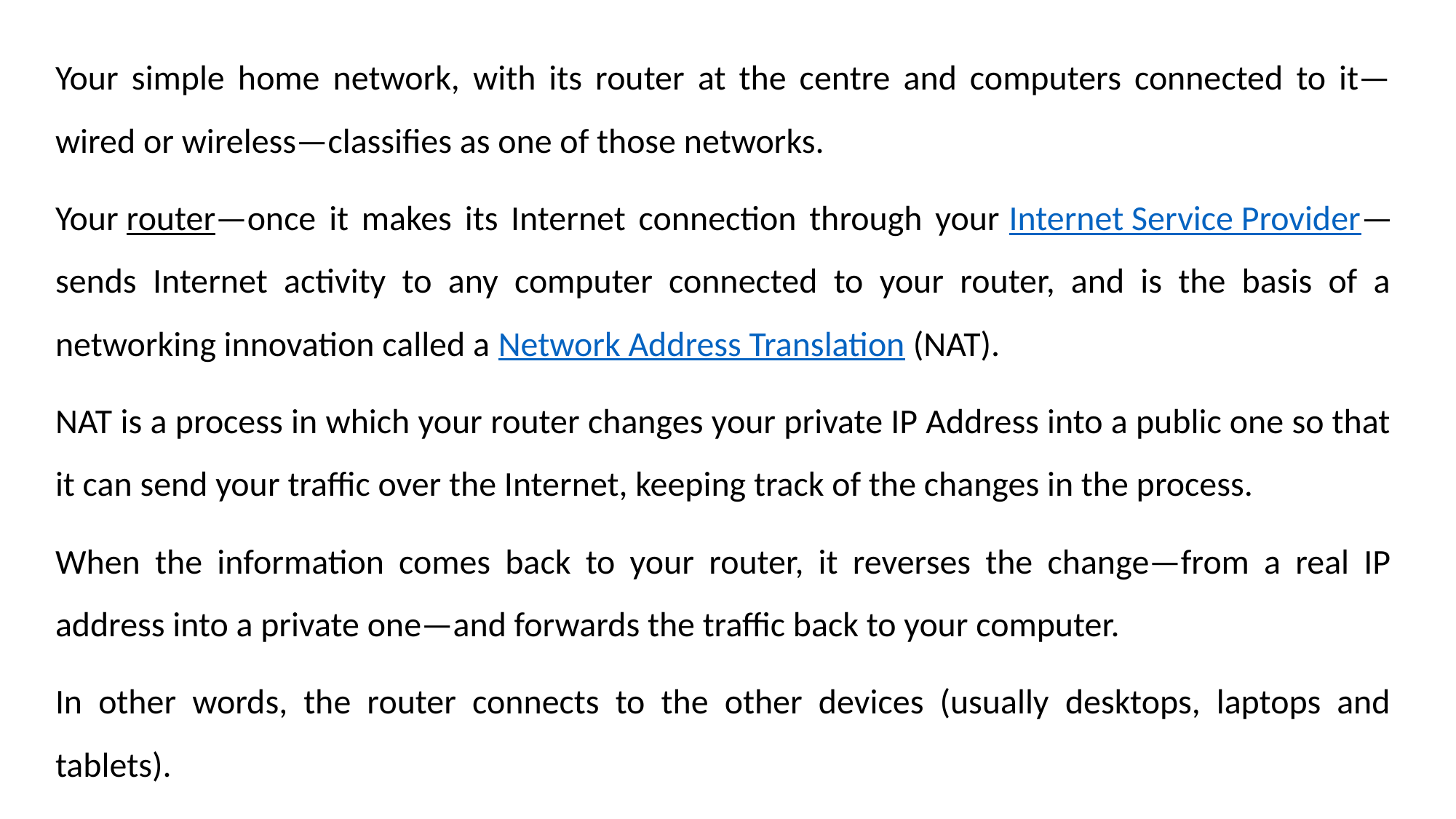

Your simple home network, with its router at the centre and computers connected to it—wired or wireless—classifies as one of those networks.
Your router—once it makes its Internet connection through your Internet Service Provider—sends Internet activity to any computer connected to your router, and is the basis of a networking innovation called a Network Address Translation (NAT).
NAT is a process in which your router changes your private IP Address into a public one so that it can send your traffic over the Internet, keeping track of the changes in the process.
When the information comes back to your router, it reverses the change—from a real IP address into a private one—and forwards the traffic back to your computer.
In other words, the router connects to the other devices (usually desktops, laptops and tablets).